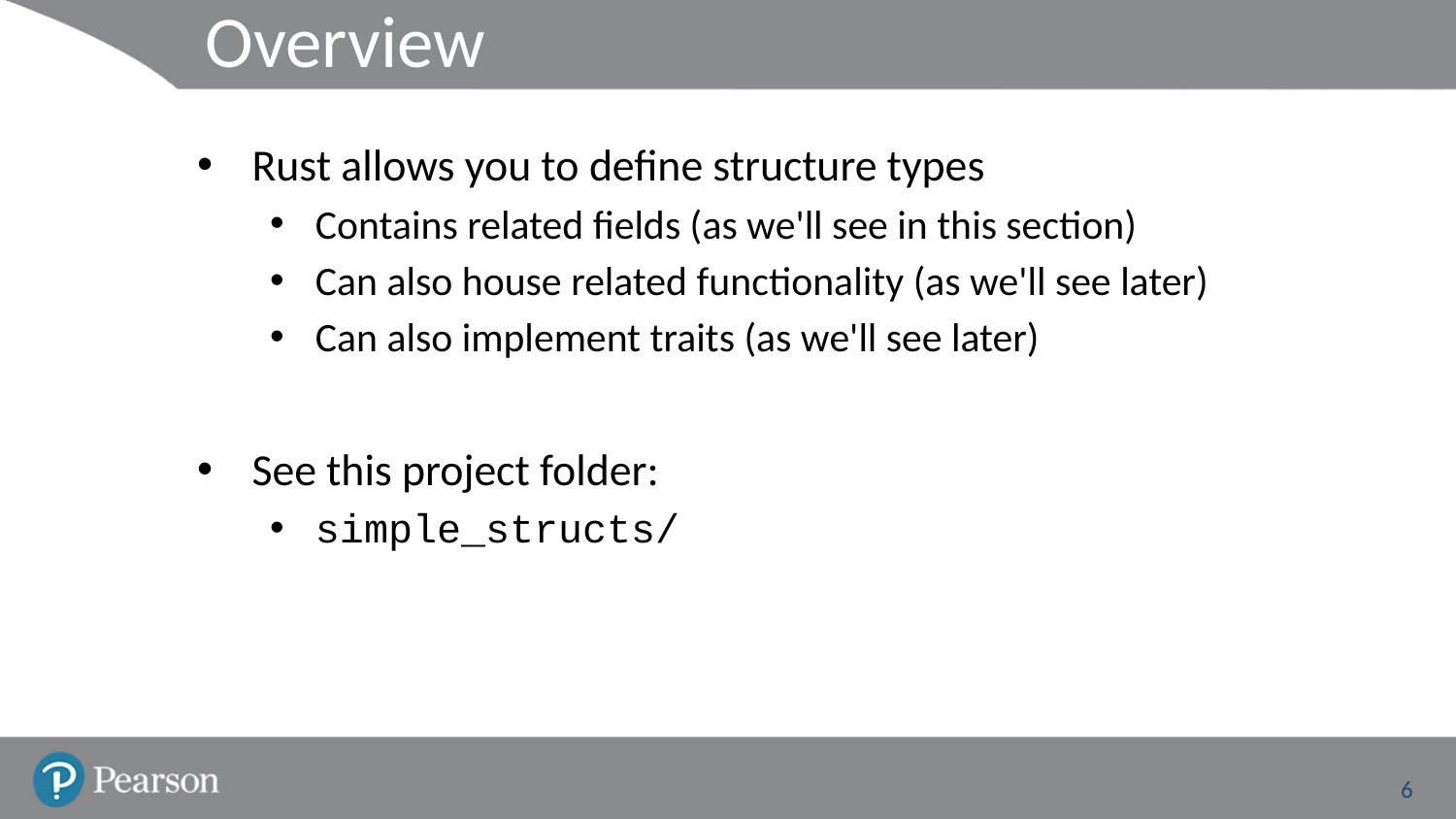

# Overview
Rust allows you to define structure types
Contains related fields (as we'll see in this section)
Can also house related functionality (as we'll see later)
Can also implement traits (as we'll see later)

See this project folder:
simple_structs/

6